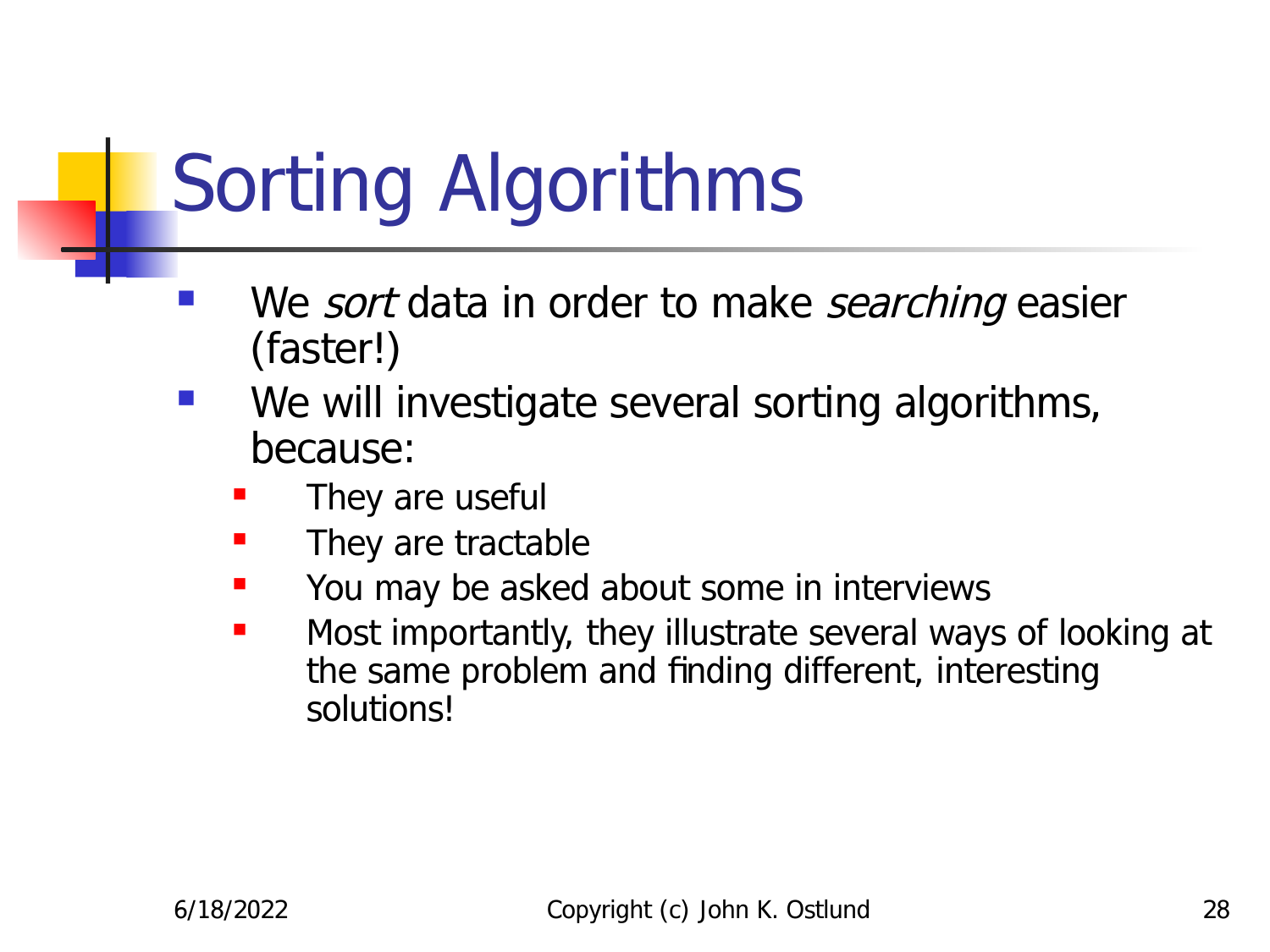

# Sorting Algorithms
We sort data in order to make searching easier (faster!)
We will investigate several sorting algorithms, because:
They are useful
They are tractable
You may be asked about some in interviews
Most importantly, they illustrate several ways of looking at the same problem and finding different, interesting solutions!
6/18/2022
Copyright (c) John K. Ostlund
28